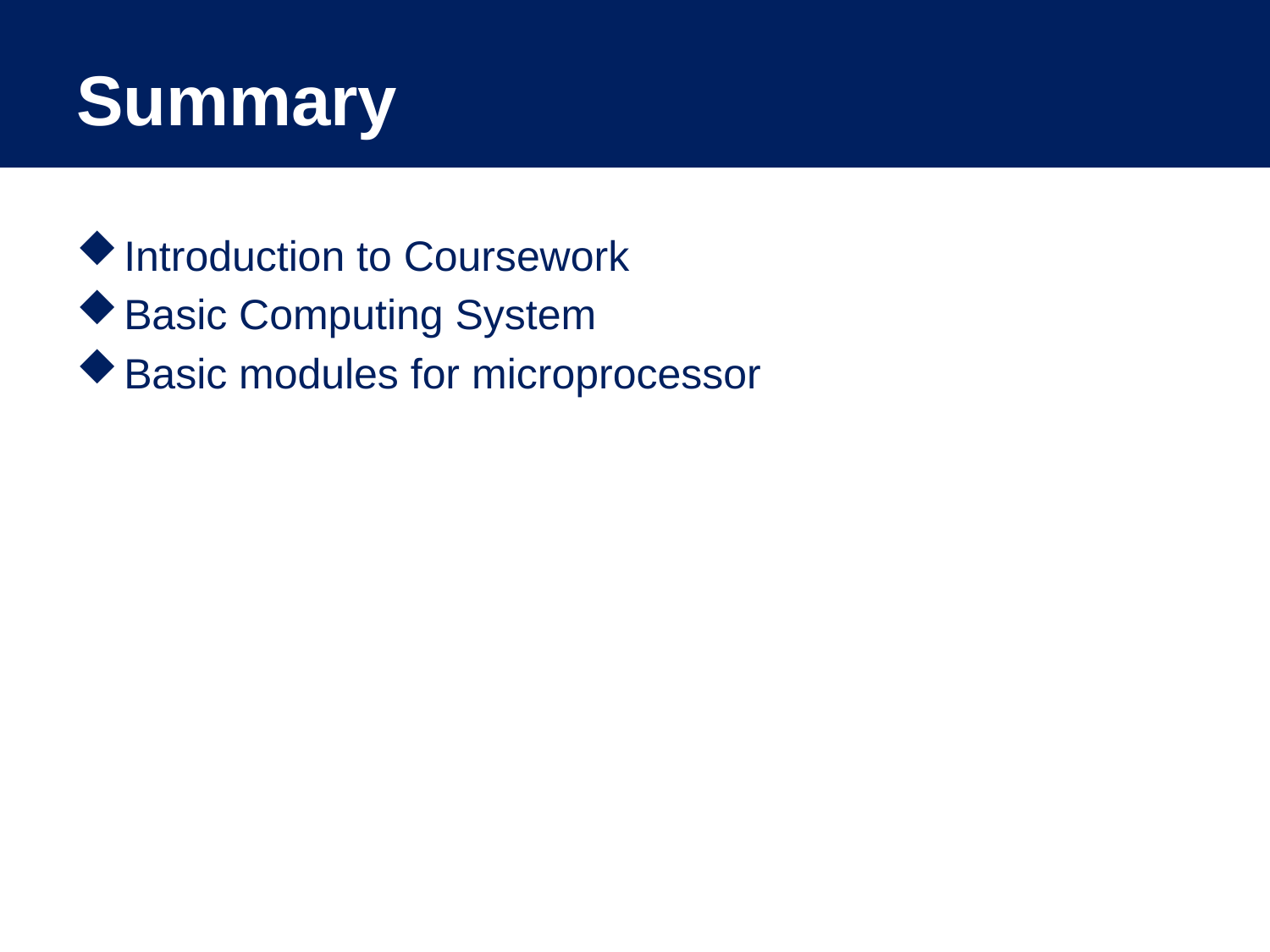

# Summary
Introduction to Coursework
Basic Computing System
Basic modules for microprocessor